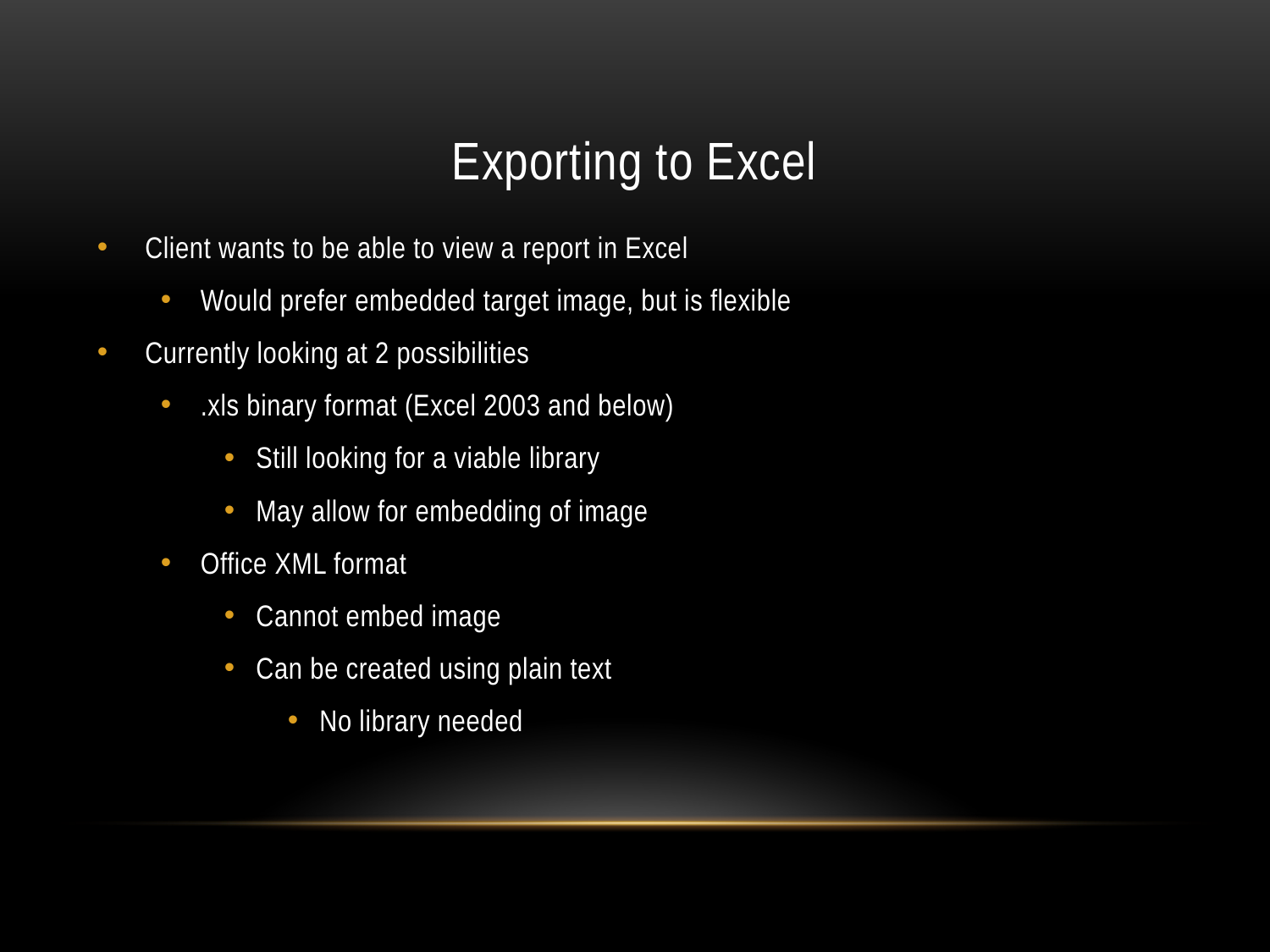

# Exporting to Excel
Client wants to be able to view a report in Excel
Would prefer embedded target image, but is flexible
Currently looking at 2 possibilities
.xls binary format (Excel 2003 and below)
Still looking for a viable library
May allow for embedding of image
Office XML format
Cannot embed image
Can be created using plain text
No library needed